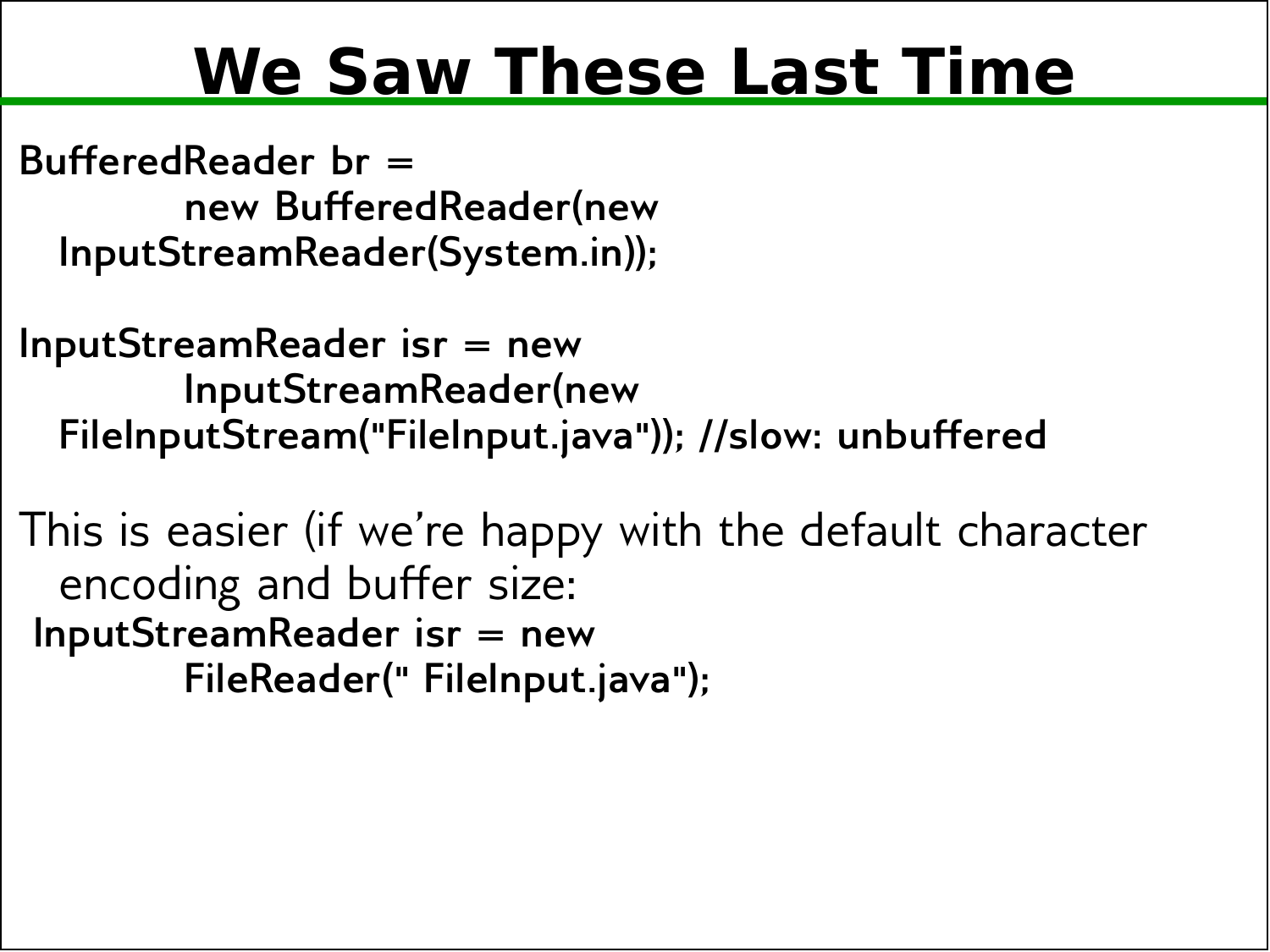

# We Saw These Last Time
BufferedReader br =
            new BufferedReader(new InputStreamReader(System.in));

InputStreamReader isr = new
            InputStreamReader(new FileInputStream("FileInput.java")); //slow: unbuffered

This is easier (if we’re happy with the default character encoding and buffer size:
 InputStreamReader isr = new
            FileReader(" FileInput.java");